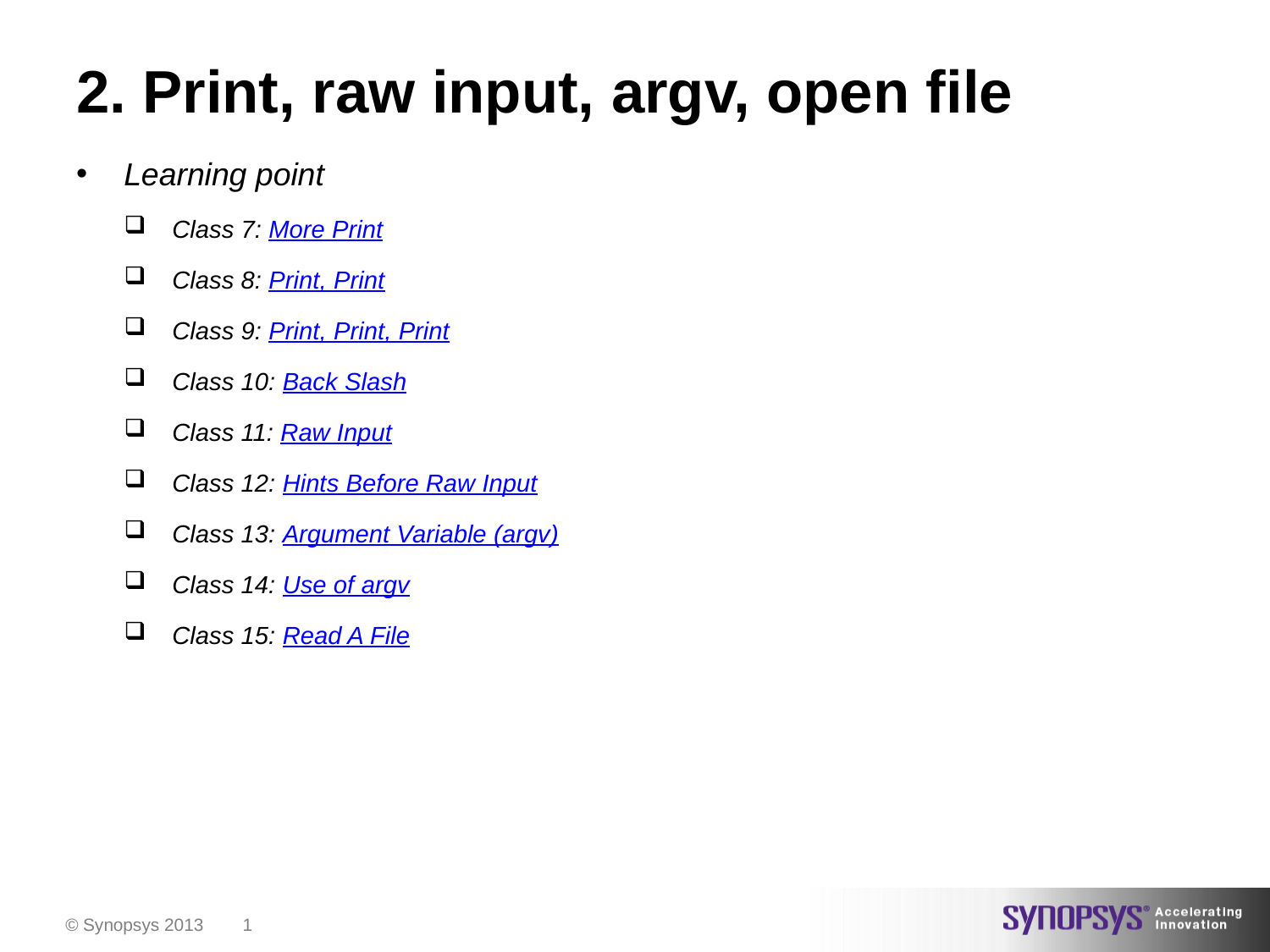

# 2. Print, raw input, argv, open file
Learning point
Class 7: More Print
Class 8: Print, Print
Class 9: Print, Print, Print
Class 10: Back Slash
Class 11: Raw Input
Class 12: Hints Before Raw Input
Class 13: Argument Variable (argv)
Class 14: Use of argv
Class 15: Read A File